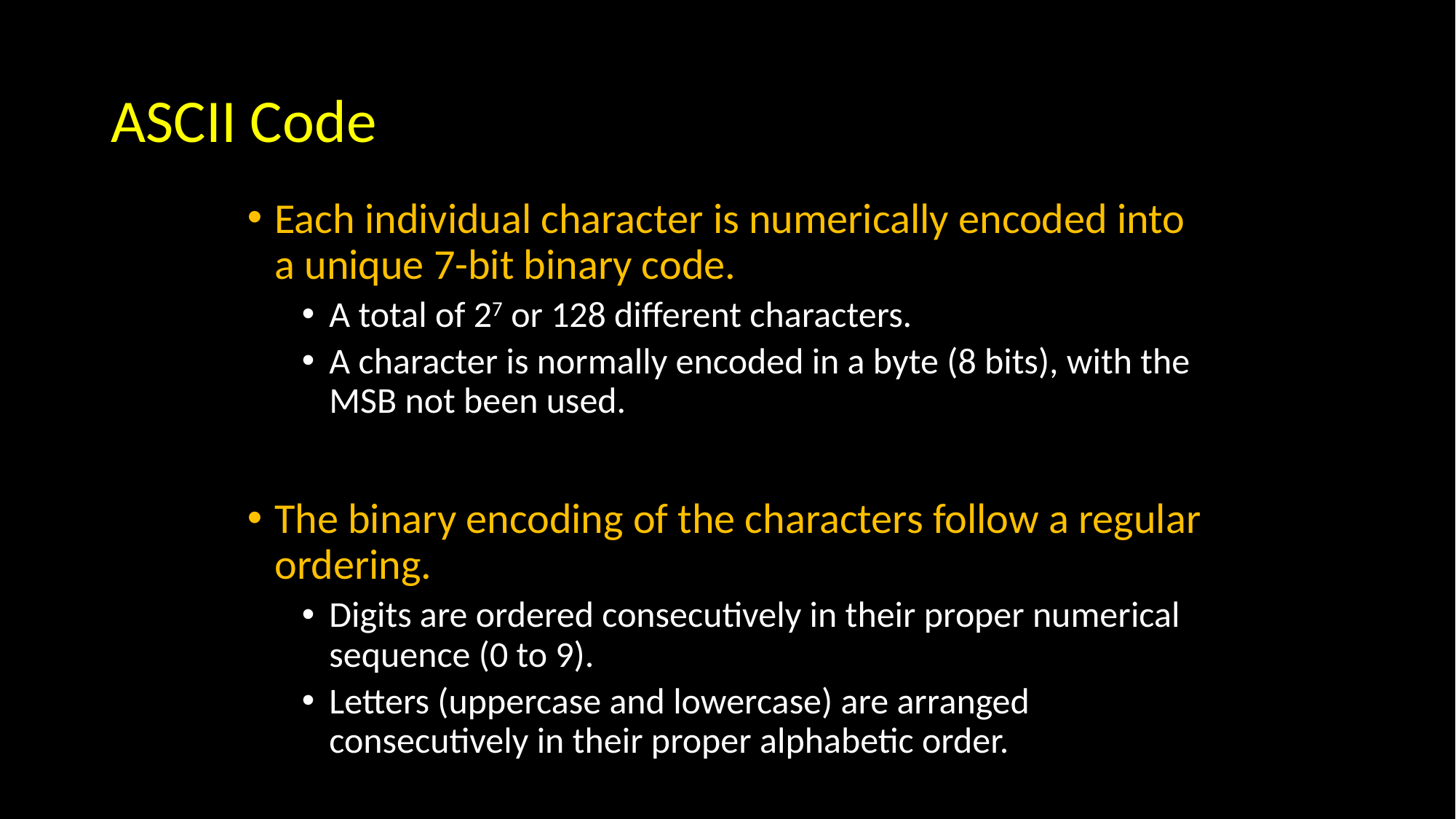

# ASCII Code
Each individual character is numerically encoded into a unique 7-bit binary code.
A total of 27 or 128 different characters.
A character is normally encoded in a byte (8 bits), with the MSB not been used.

The binary encoding of the characters follow a regular ordering.
Digits are ordered consecutively in their proper numerical sequence (0 to 9).
Letters (uppercase and lowercase) are arranged consecutively in their proper alphabetic order.